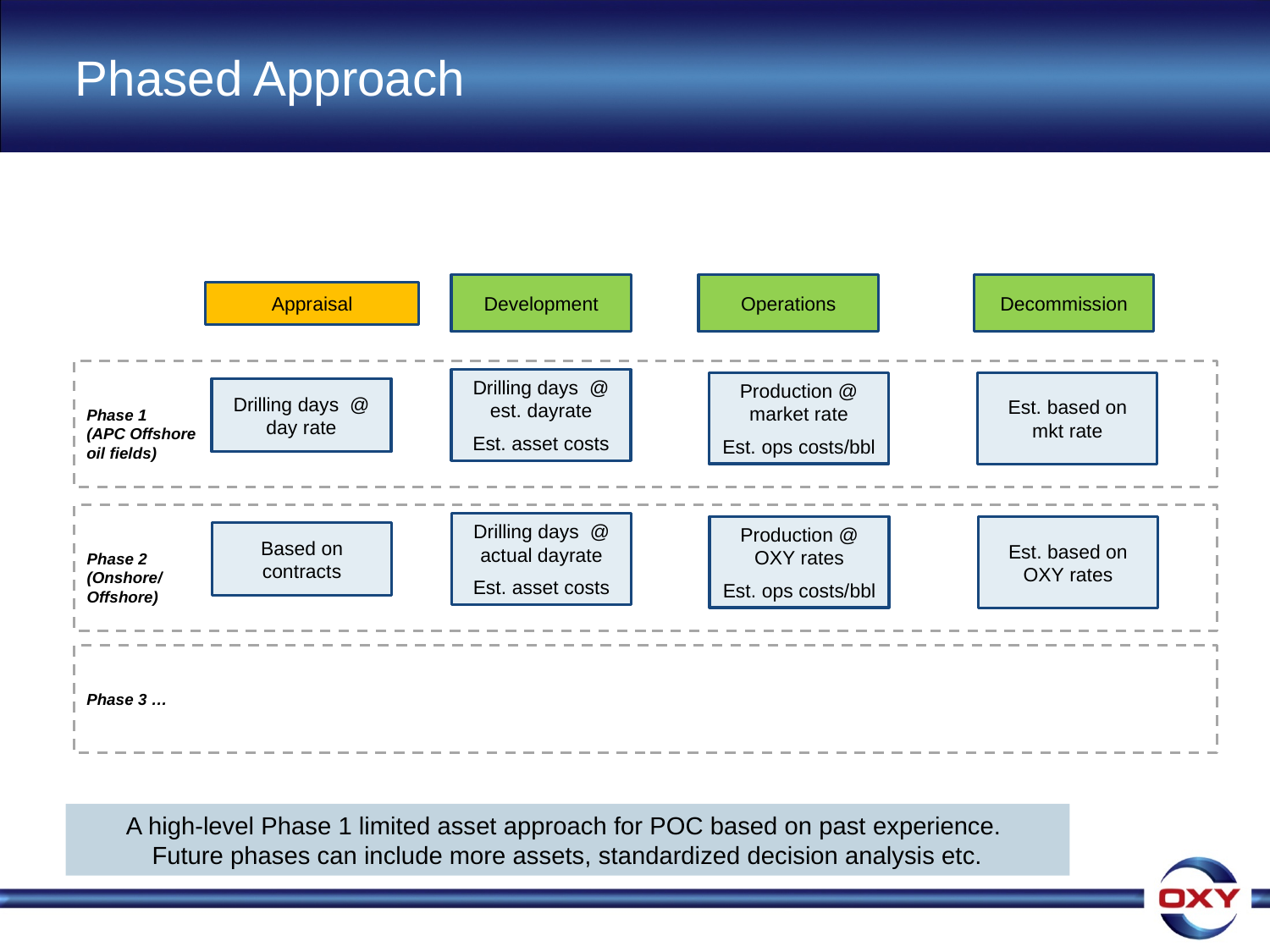

# Phased Approach

Decommission
Operations
Development
Appraisal

Phase 1
(APC Offshore
oil fields)

Drilling days  @ est. dayrate
Est. asset costs
Production @ market rate
Est. ops costs/bbl
Est. based on mkt rate
Drilling days  @ day rate

Phase 2
(Onshore/
Offshore)

Drilling days  @ actual dayrate
Est. asset costs
Production @ OXY rates
Est. ops costs/bbl
Est. based on OXY rates
Based on contracts

Phase 3 …

A high-level Phase 1 limited asset approach for POC based on past experience.
Future phases can include more assets, standardized decision analysis etc.